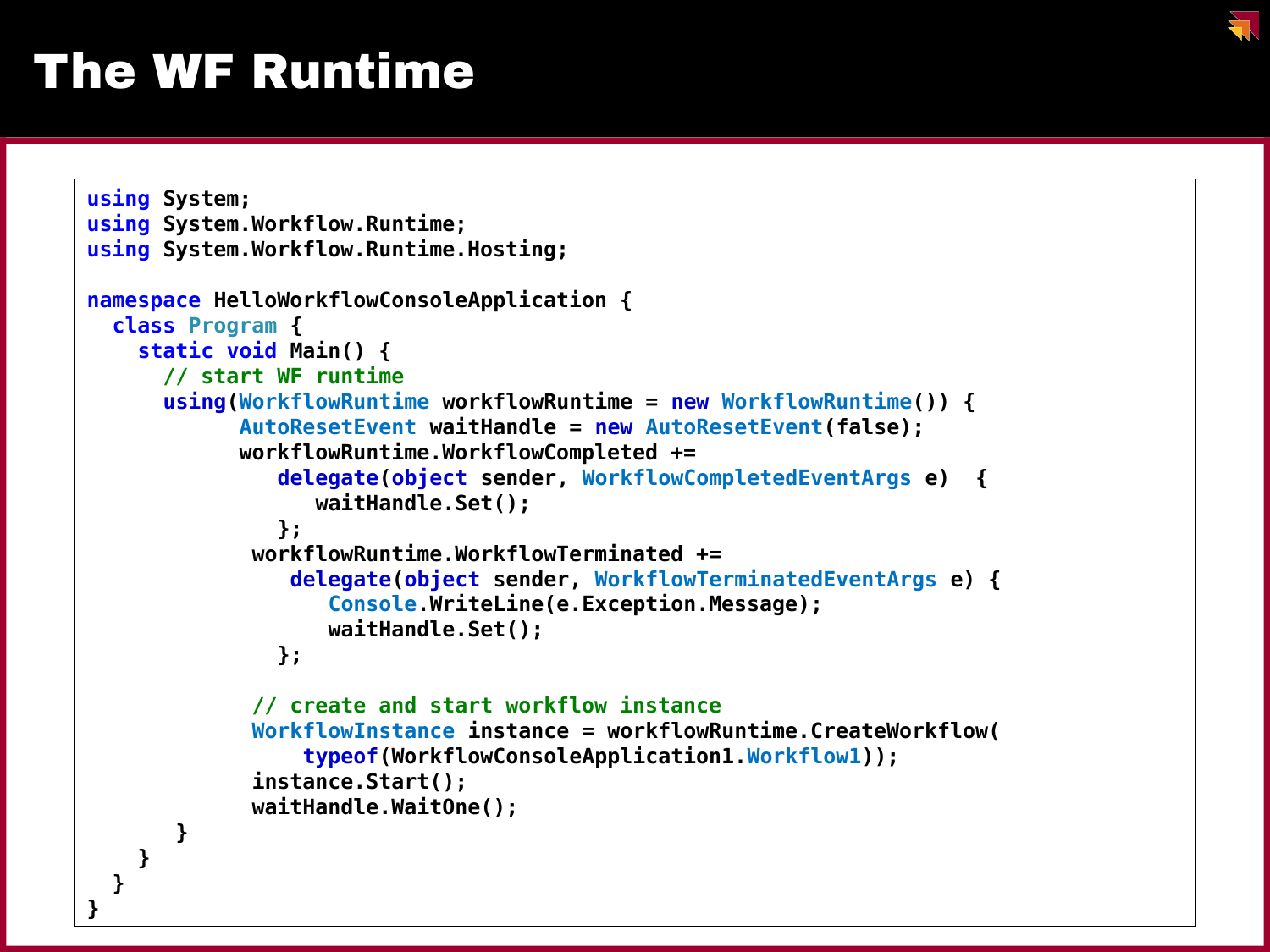

# The WF Runtime
using System;
using System.Workflow.Runtime;
using System.Workflow.Runtime.Hosting;

namespace HelloWorkflowConsoleApplication {
  class Program {
    static void Main() {
      // start WF runtime
      using(WorkflowRuntime workflowRuntime = new WorkflowRuntime()) {
            AutoResetEvent waitHandle = new AutoResetEvent(false);
            workflowRuntime.WorkflowCompleted +=
               delegate(object sender, WorkflowCompletedEventArgs e)  {
                  waitHandle.Set();
               };
             workflowRuntime.WorkflowTerminated +=
                delegate(object sender, WorkflowTerminatedEventArgs e) {
                   Console.WriteLine(e.Exception.Message);
                   waitHandle.Set();
               };

             // create and start workflow instance
             WorkflowInstance instance = workflowRuntime.CreateWorkflow(
                 typeof(WorkflowConsoleApplication1.Workflow1));
             instance.Start();
             waitHandle.WaitOne();
       }
    }
  }
}